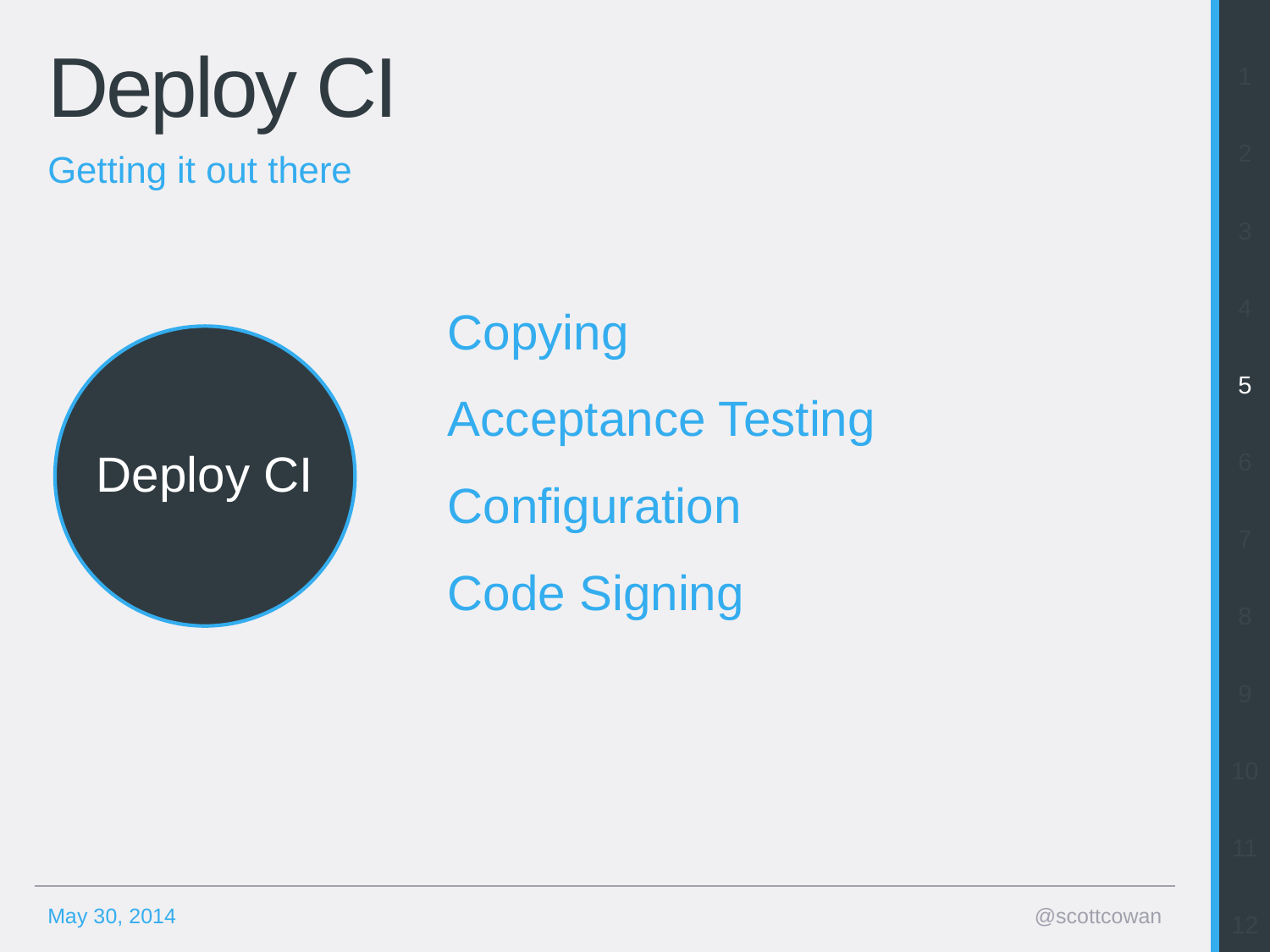

1
2
3
4
5
6
7
8
9
10
11
12
# Deploy CI
Getting it out there
Copying
Acceptance Testing
Configuration
Code Signing

Deploy CI